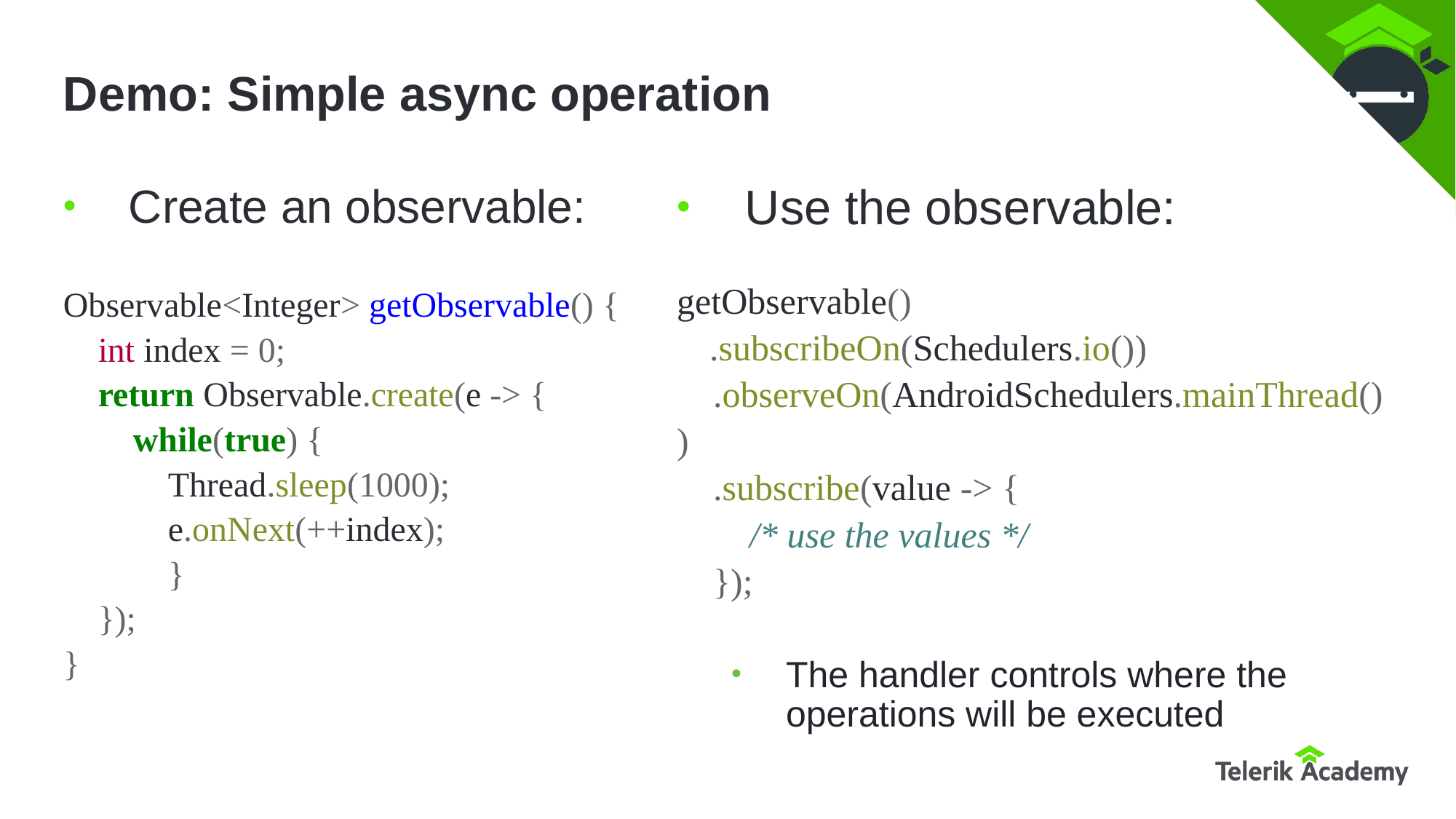

# Demo: Simple async operation
Create an observable:

Observable<Integer> getObservable() {
    int index = 0;
    return Observable.create(e -> {
        while(true) {
            Thread.sleep(1000);
            e.onNext(++index);
							}
    });
}
Use the observable:

getObservable()
    .subscribeOn(Schedulers.io())
    .observeOn(AndroidSchedulers.mainThread())
    .subscribe(value -> {
        /* use the values */
    });

The handler controls where the operations will be executed